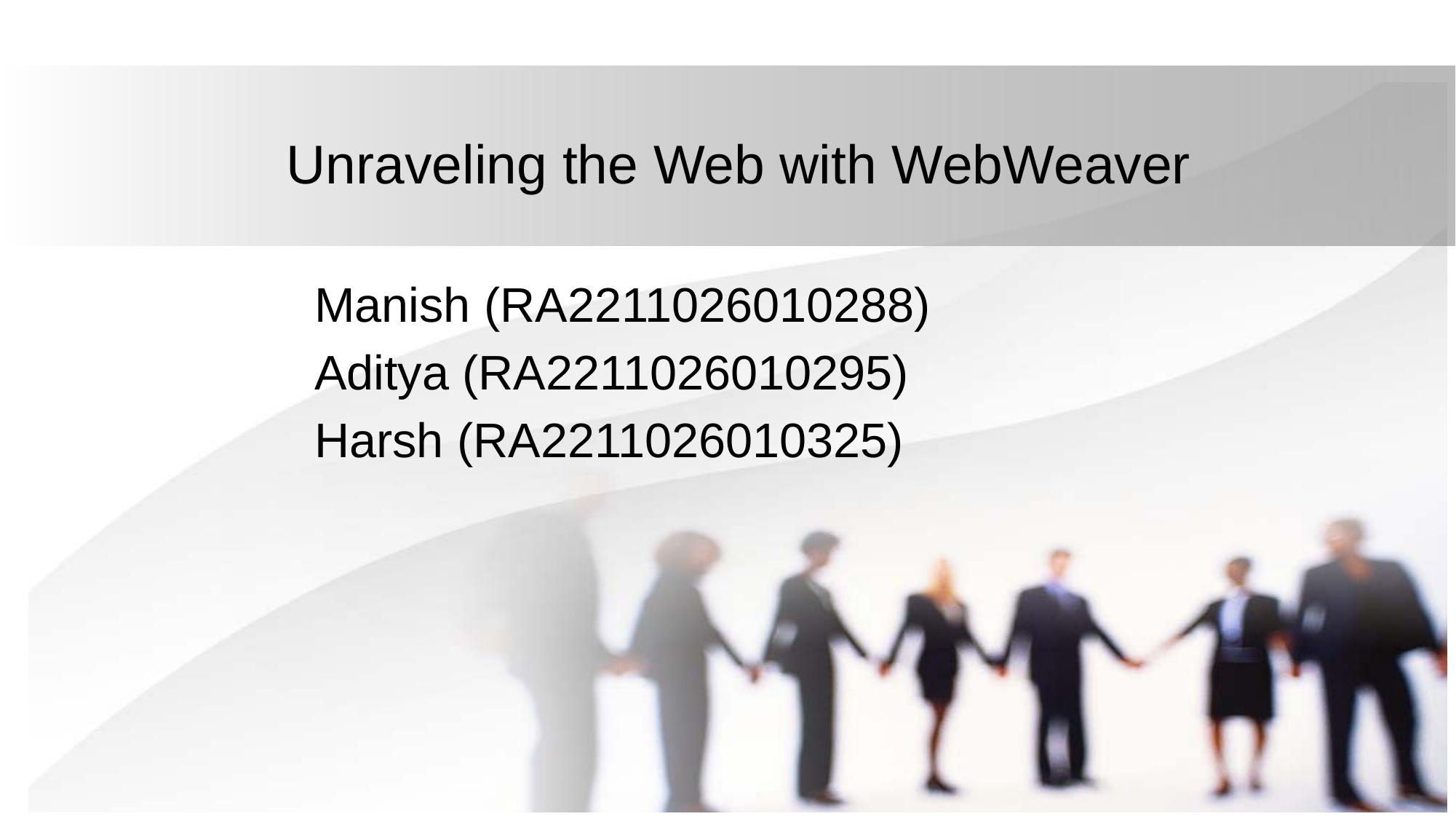

# Unraveling the Web with WebWeaver
Manish (RA2211026010288)
Aditya (RA2211026010295)
Harsh (RA2211026010325)